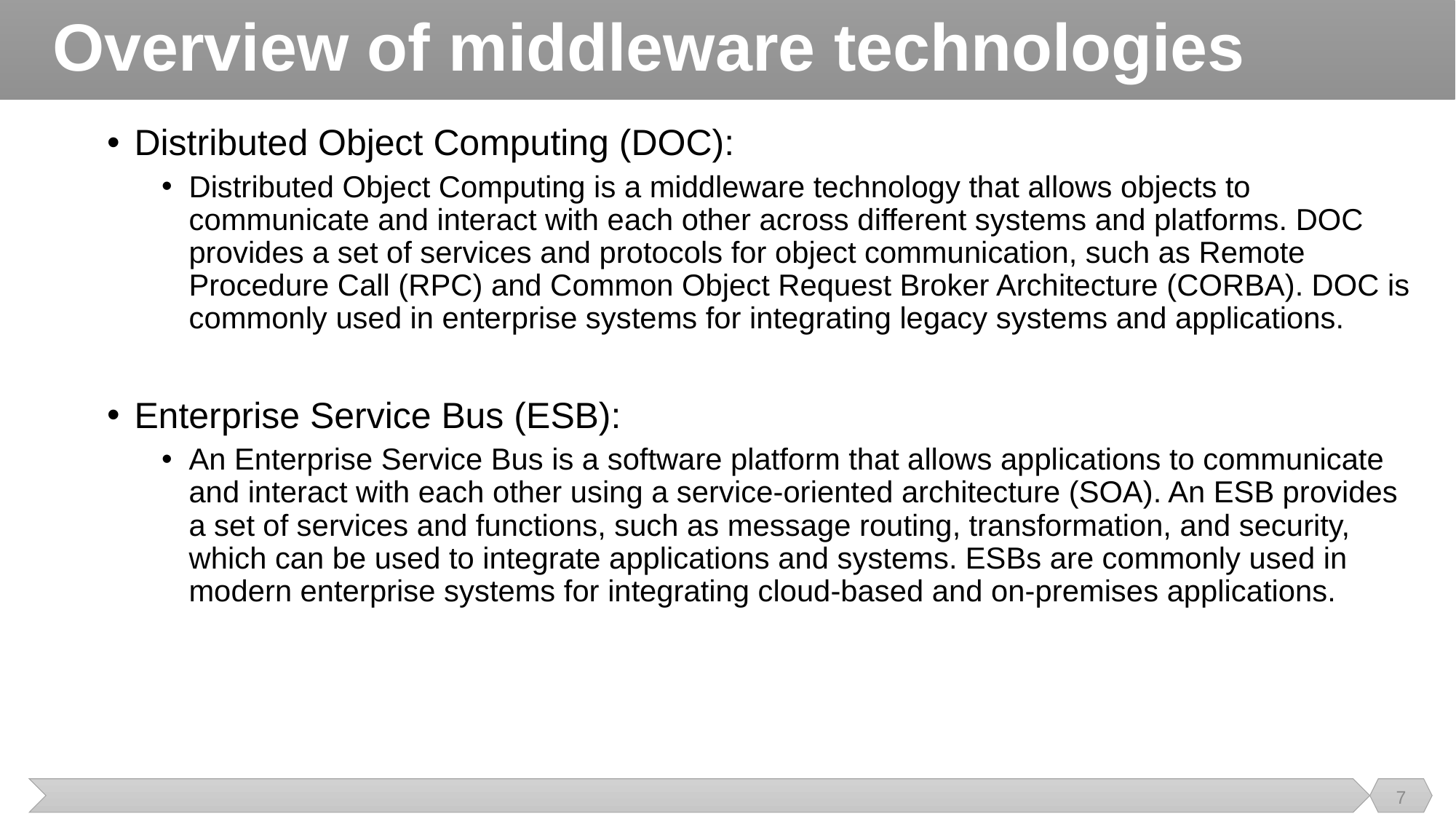

# Overview of middleware technologies
Distributed Object Computing (DOC):
Distributed Object Computing is a middleware technology that allows objects to communicate and interact with each other across different systems and platforms. DOC provides a set of services and protocols for object communication, such as Remote Procedure Call (RPC) and Common Object Request Broker Architecture (CORBA). DOC is commonly used in enterprise systems for integrating legacy systems and applications.

Enterprise Service Bus (ESB):
An Enterprise Service Bus is a software platform that allows applications to communicate and interact with each other using a service-oriented architecture (SOA). An ESB provides a set of services and functions, such as message routing, transformation, and security, which can be used to integrate applications and systems. ESBs are commonly used in modern enterprise systems for integrating cloud-based and on-premises applications.
7